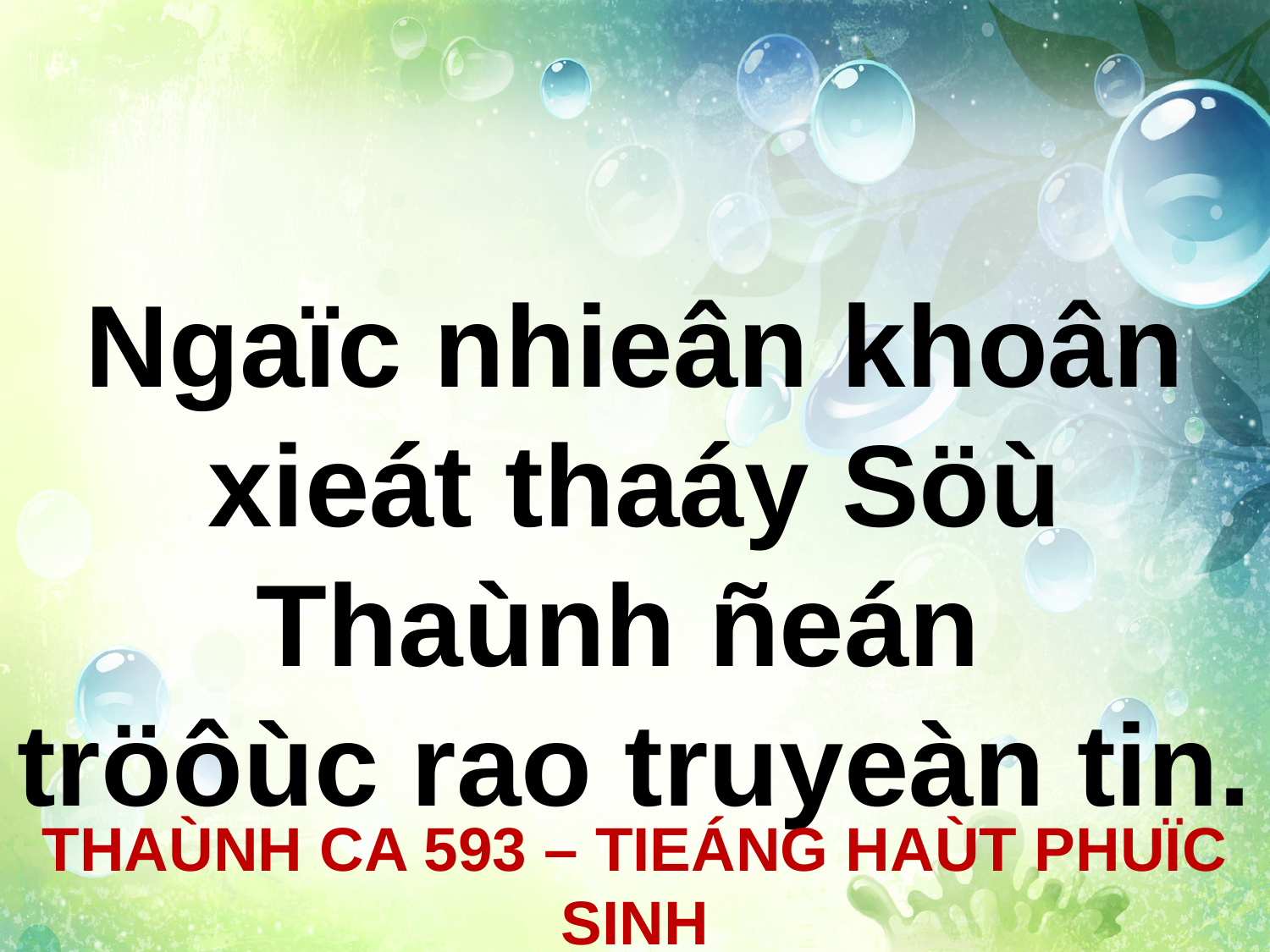

Ngaïc nhieân khoân xieát thaáy Söù Thaùnh ñeán
tröôùc rao truyeàn tin.
THAÙNH CA 593 – TIEÁNG HAÙT PHUÏC SINH